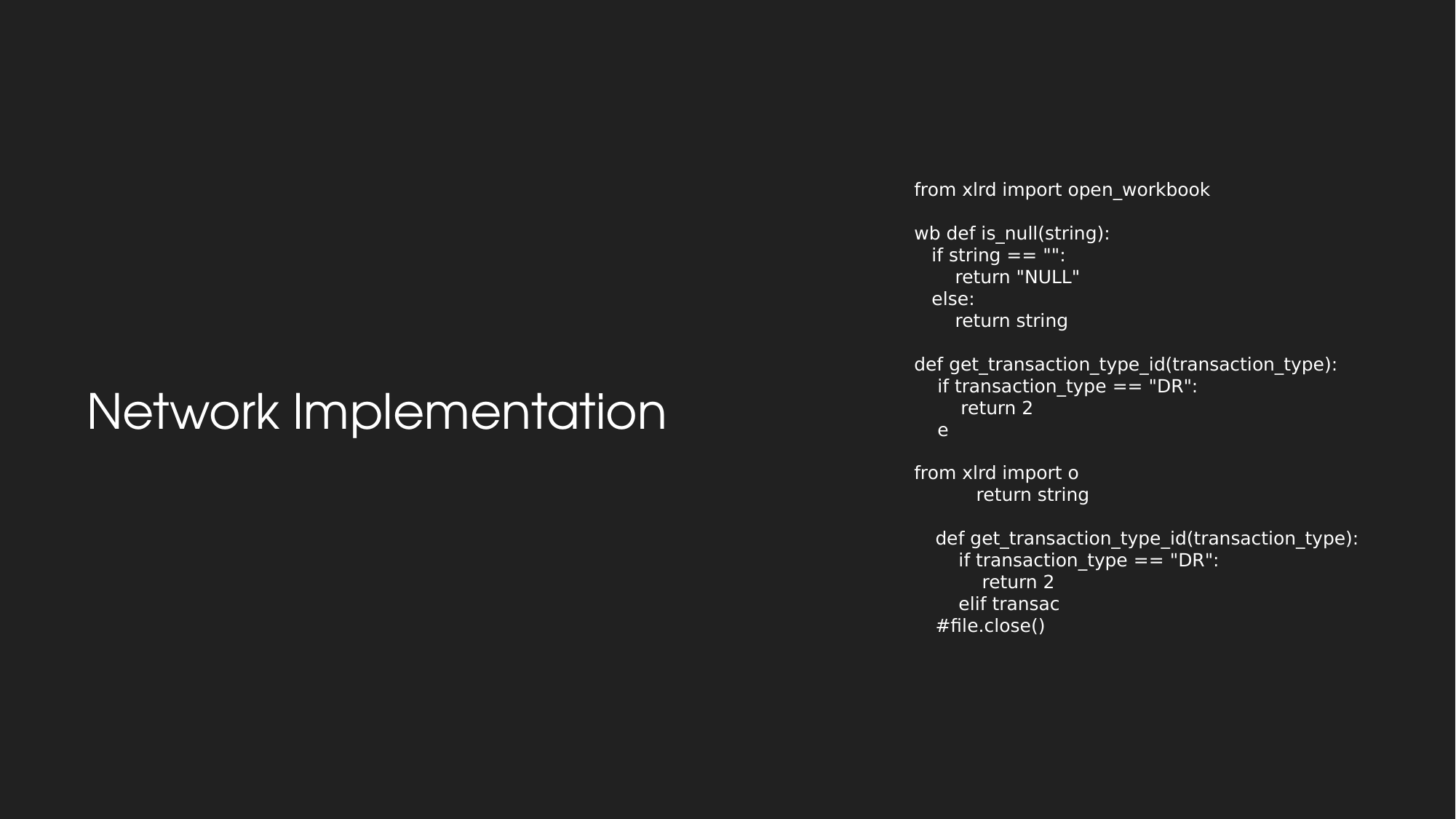

from xlrd import open_workbook

wb def is_null(string):
   if string == "":
       return "NULL"
   else:
       return string
def get_transaction_type_id(transaction_type):
    if transaction_type == "DR":
        return 2
    e

from xlrd import o
       return string

def get_transaction_type_id(transaction_type):
    if transaction_type == "DR":
        return 2
    elif transac
#file.close()
Network Implementation